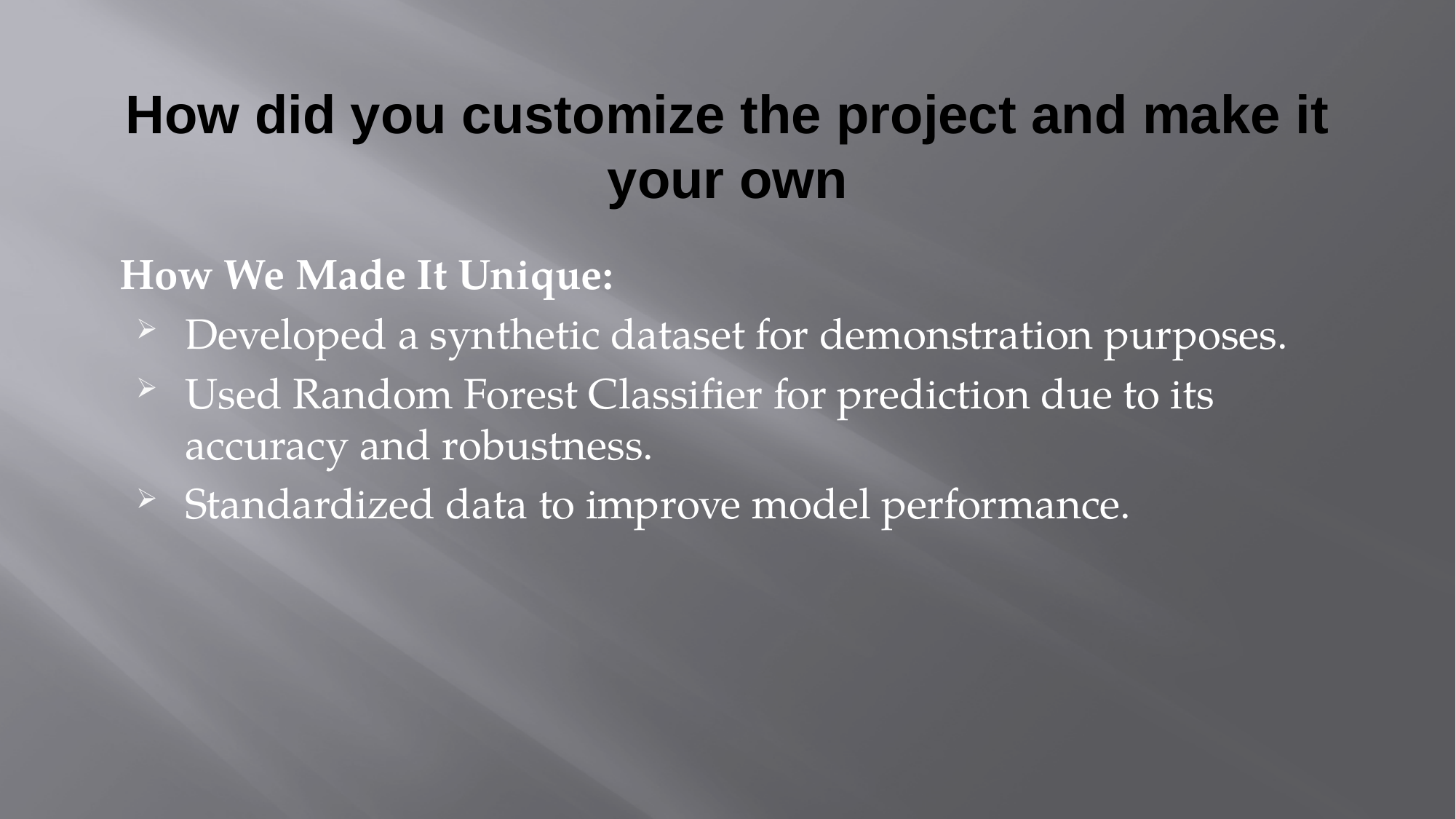

# How did you customize the project and make it your own
How We Made It Unique:
Developed a synthetic dataset for demonstration purposes.
Used Random Forest Classifier for prediction due to its accuracy and robustness.
Standardized data to improve model performance.